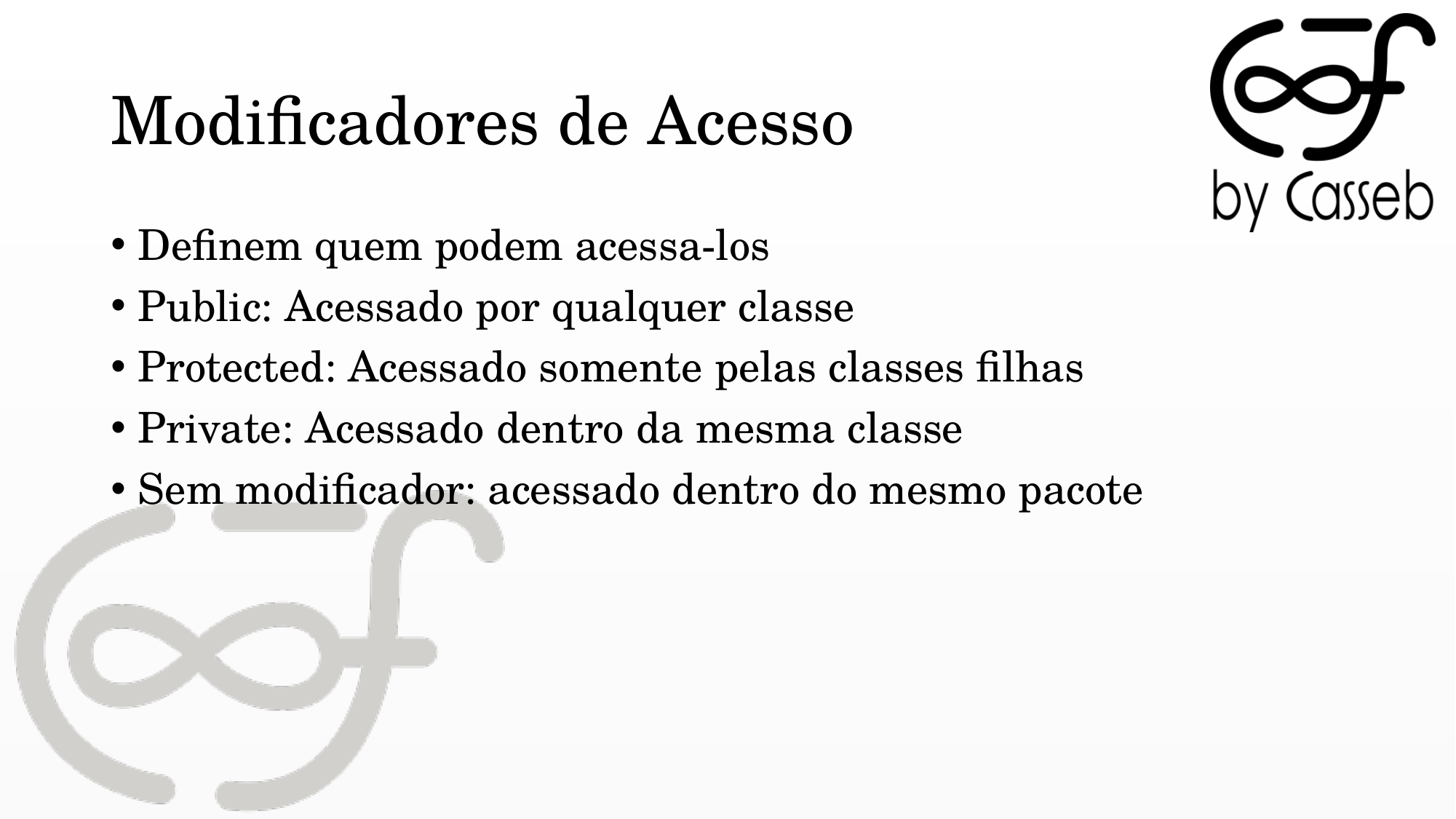

# Modificadores de Acesso
Definem quem podem acessa-los
Public: Acessado por qualquer classe
Protected: Acessado somente pelas classes filhas
Private: Acessado dentro da mesma classe
Sem modificador: acessado dentro do mesmo pacote